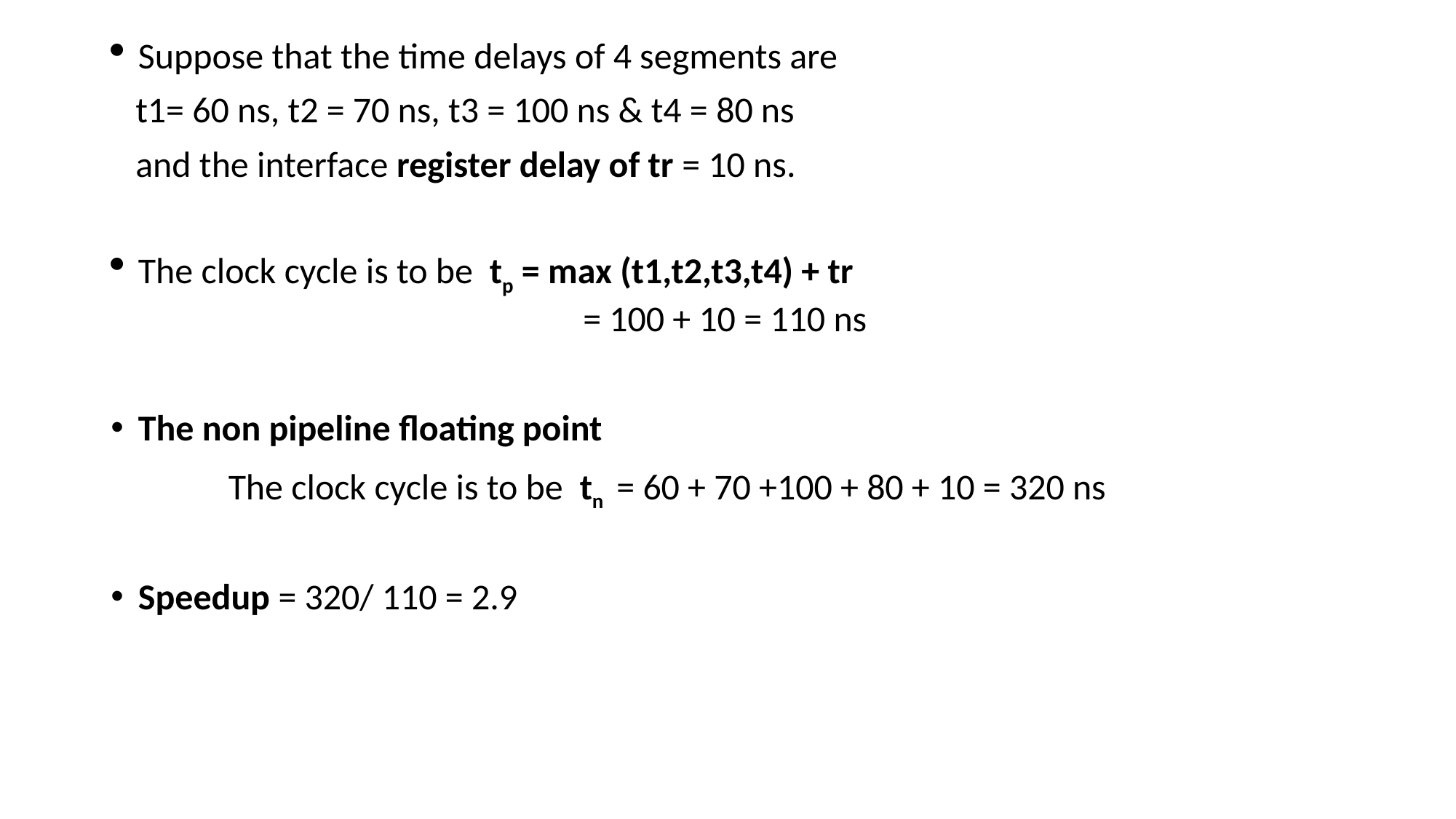

Suppose that the time delays of 4 segments are
   t1= 60 ns, t2 = 70 ns, t3 = 100 ns & t4 = 80 ns
   and the interface register delay of tr = 10 ns.

The clock cycle is to be  tp = max (t1,t2,t3,t4) + tr
		           = 100 + 10 = 110 ns

The non pipeline floating point
	 The clock cycle is to be  tn  = 60 + 70 +100 + 80 + 10 = 320 ns

Speedup = 320/ 110 = 2.9